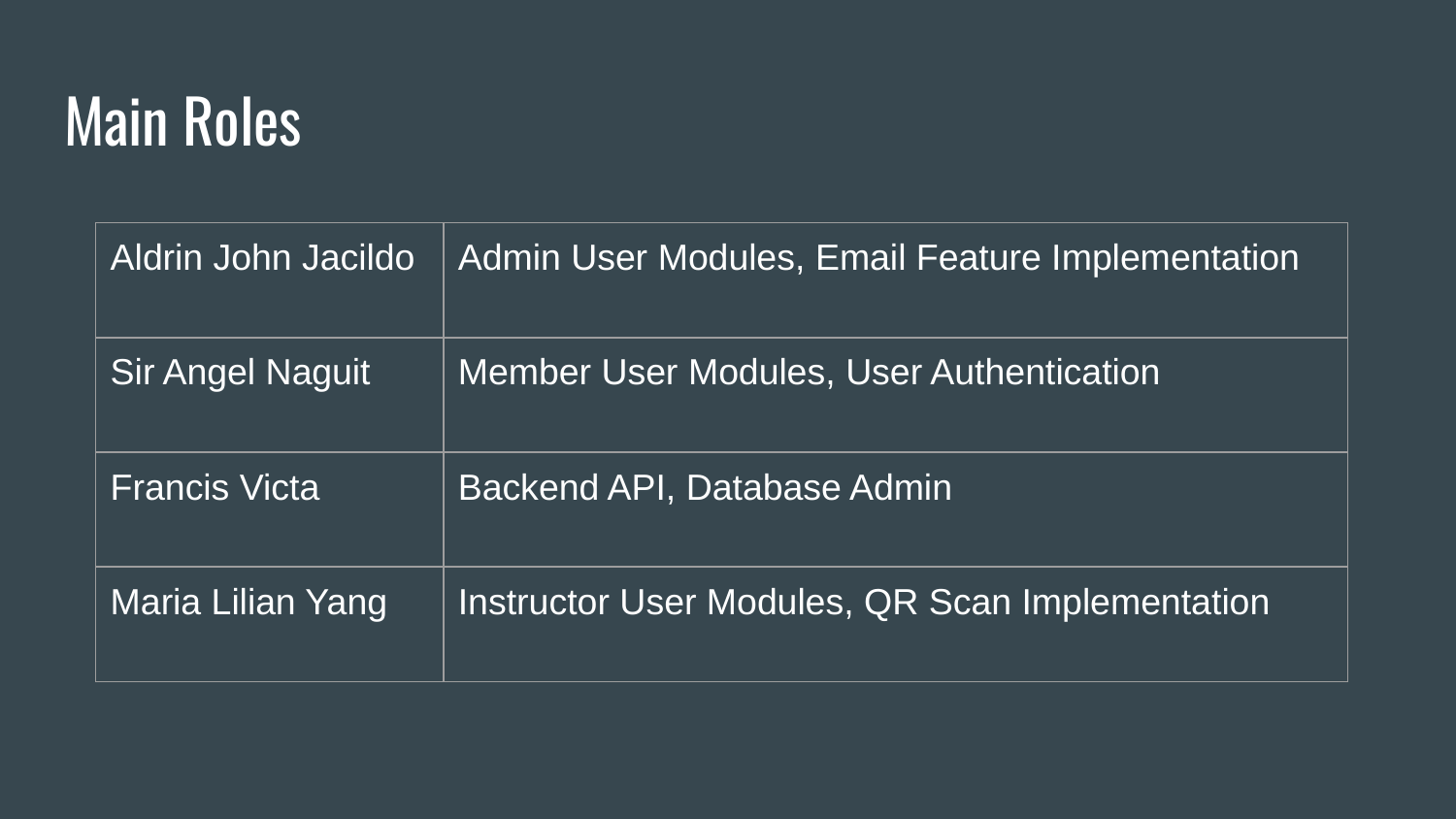

# Main Roles
| Aldrin John Jacildo | Admin User Modules, Email Feature Implementation |
| --- | --- |
| Sir Angel Naguit | Member User Modules, User Authentication |
| Francis Victa | Backend API, Database Admin |
| Maria Lilian Yang | Instructor User Modules, QR Scan Implementation |